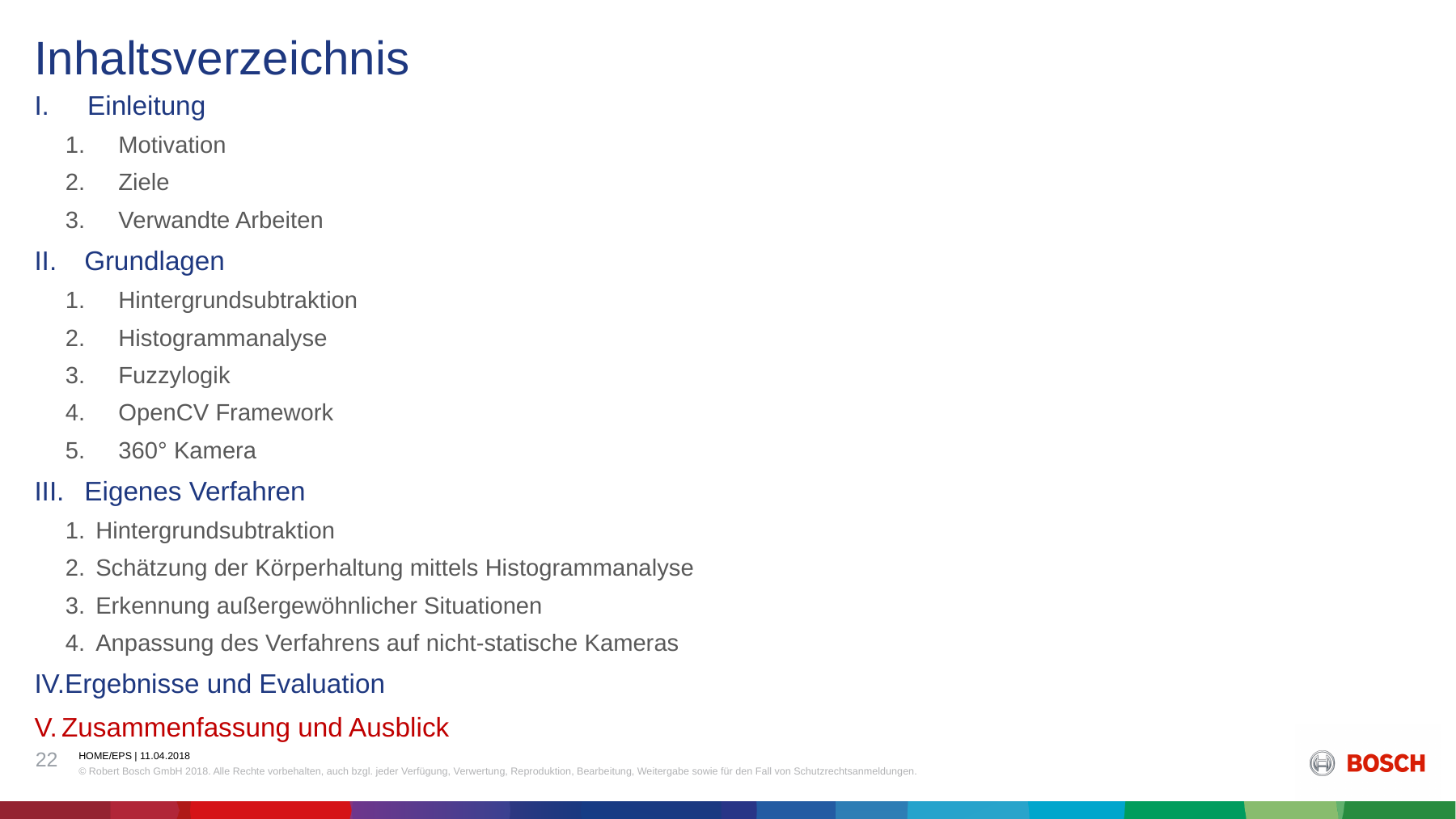

# Inhaltsverzeichnis

Einleitung
Motivation
Ziele
Verwandte Arbeiten
Grundlagen
Hintergrundsubtraktion
Histogrammanalyse
Fuzzylogik
OpenCV Framework
360° Kamera
Eigenes Verfahren
Hintergrundsubtraktion
Schätzung der Körperhaltung mittels Histogrammanalyse
Erkennung außergewöhnlicher Situationen
Anpassung des Verfahrens auf nicht-statische Kameras
Ergebnisse und Evaluation
Zusammenfassung und Ausblick
22
HOME/EPS | 11.04.2018
© Robert Bosch GmbH 2018. Alle Rechte vorbehalten, auch bzgl. jeder Verfügung, Verwertung, Reproduktion, Bearbeitung, Weitergabe sowie für den Fall von Schutzrechtsanmeldungen.